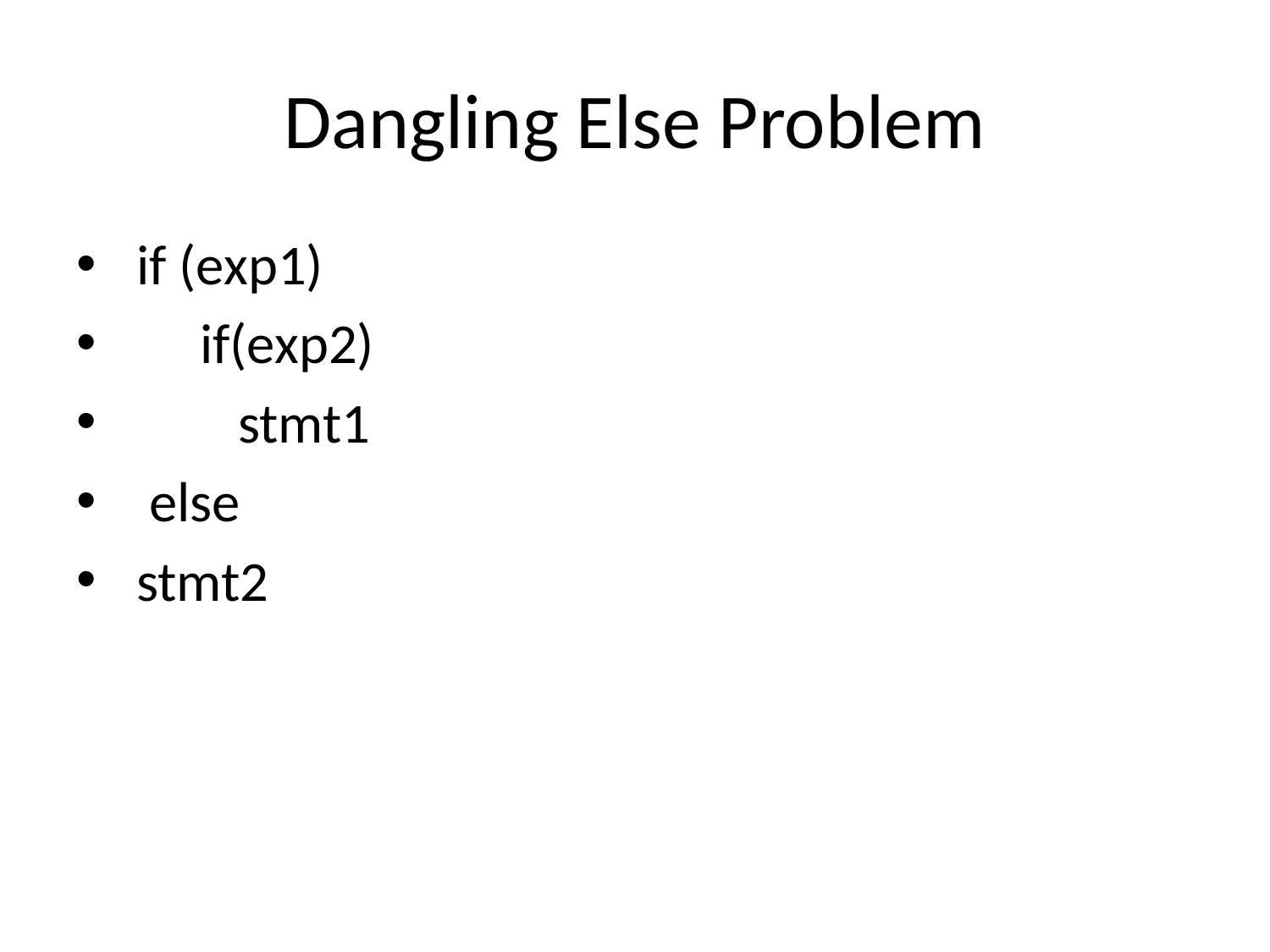

# Dangling Else Problem
 if (exp1)
      if(exp2)
         stmt1
  else
 stmt2